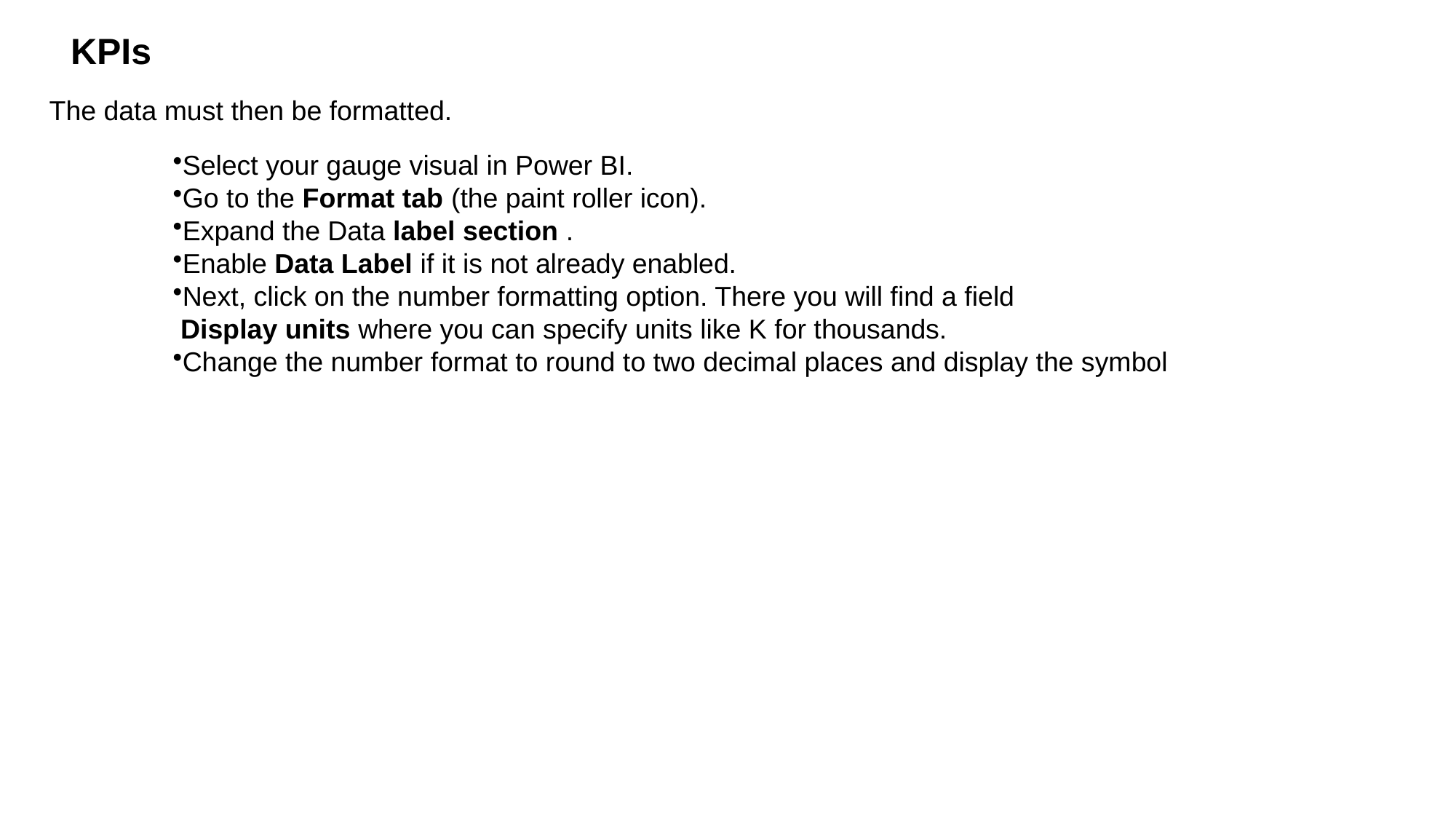

KPIs
The data must then be formatted.
Select your gauge visual in Power BI.
Go to the Format tab (the paint roller icon).
Expand the Data label section .
Enable Data Label if it is not already enabled.
Next, click on the number formatting option. There you will find a field
 Display units where you can specify units like K for thousands.
Change the number format to round to two decimal places and display the symbol